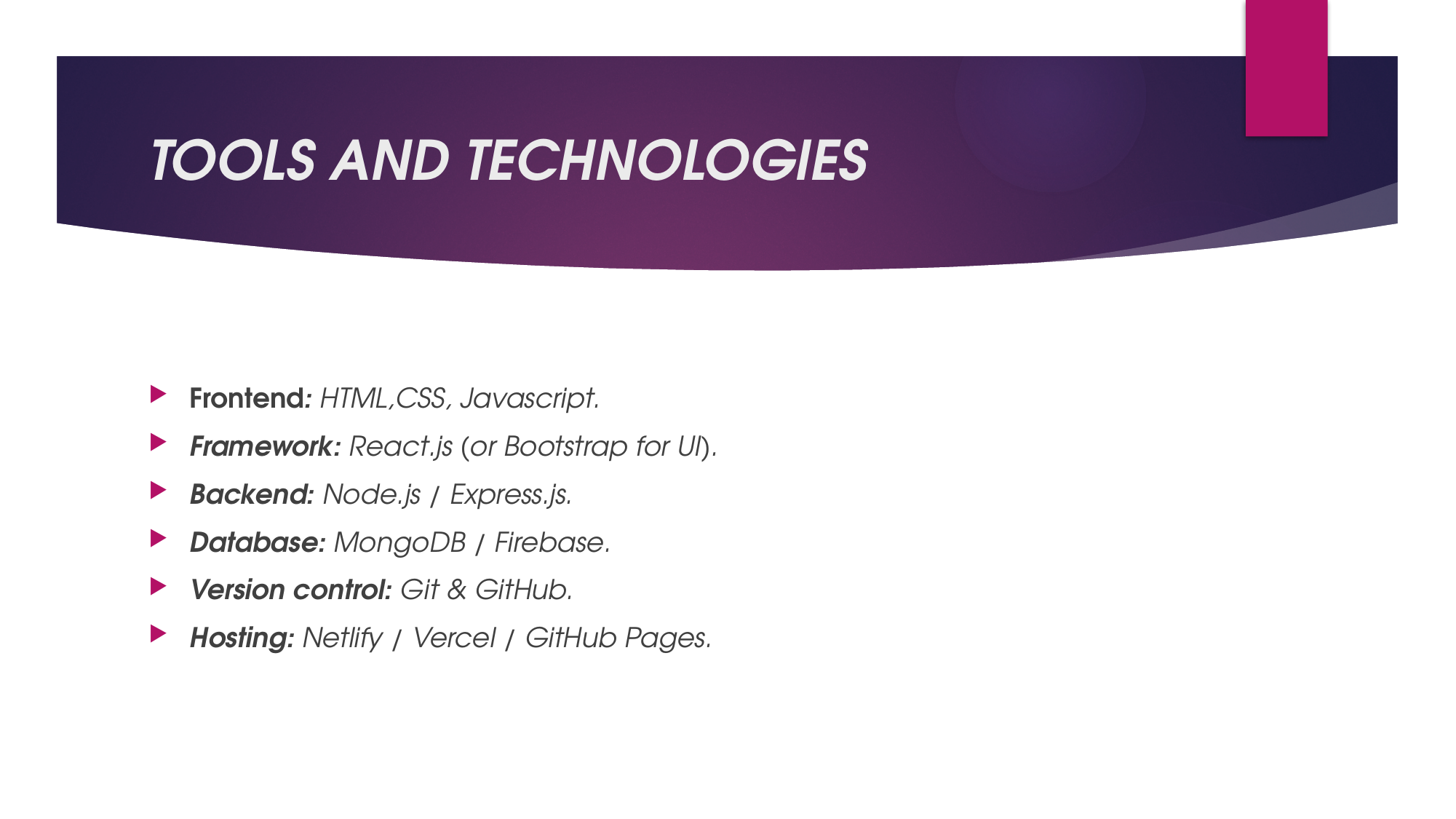

# TOOLS AND TECHNOLOGIES
Frontend: HTML,CSS, Javascript.
Framework: React.js (or Bootstrap for UI).
Backend: Node.js / Express.js.
Database: MongoDB / Firebase.
Version control: Git & GitHub.
Hosting: Netlify / Vercel / GitHub Pages.